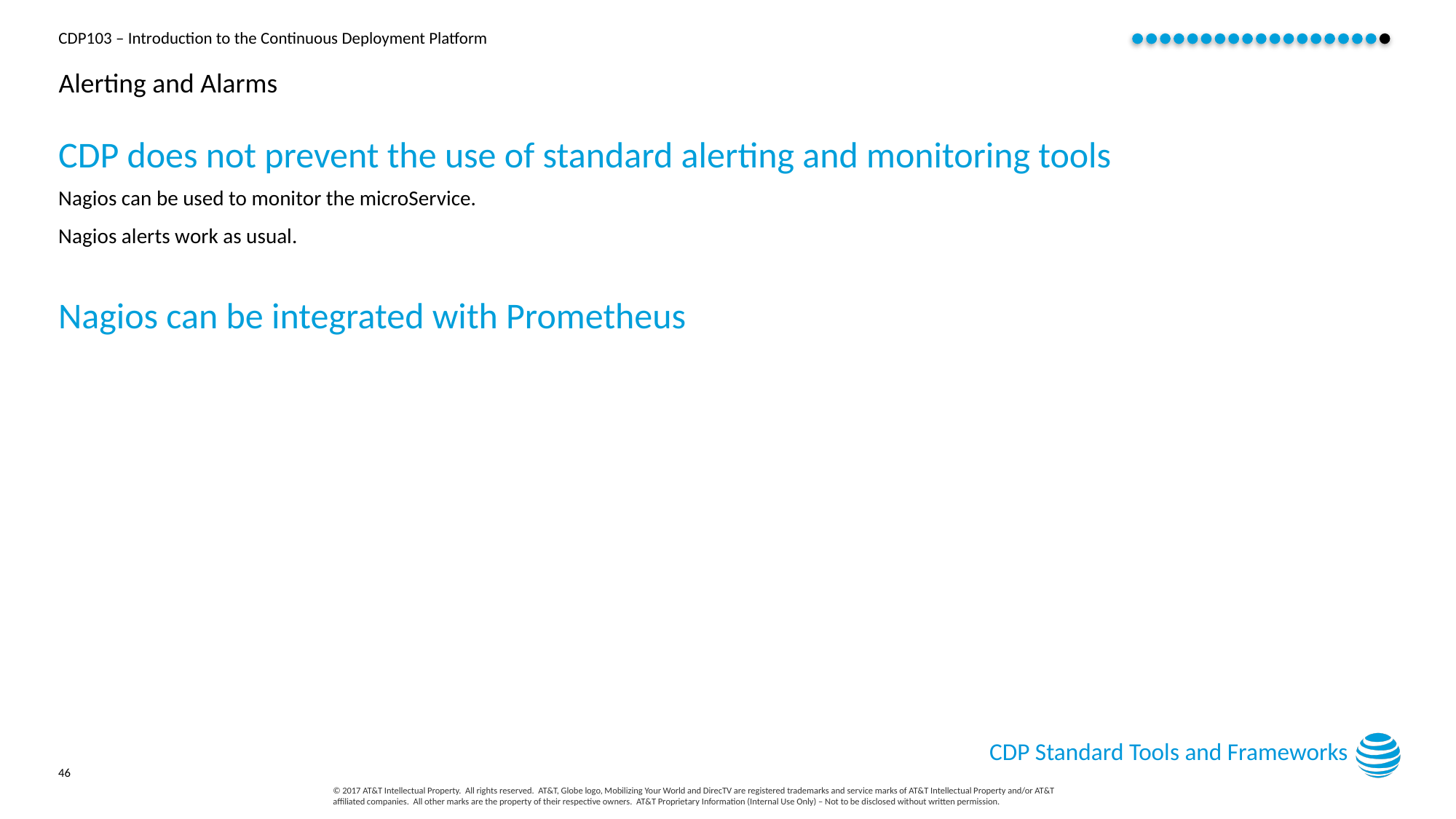

# Alerting and Alarms
CDP does not prevent the use of standard alerting and monitoring tools
Nagios can be used to monitor the microService.
Nagios alerts work as usual.

Nagios can be integrated with Prometheus

CDP Standard Tools and Frameworks
46